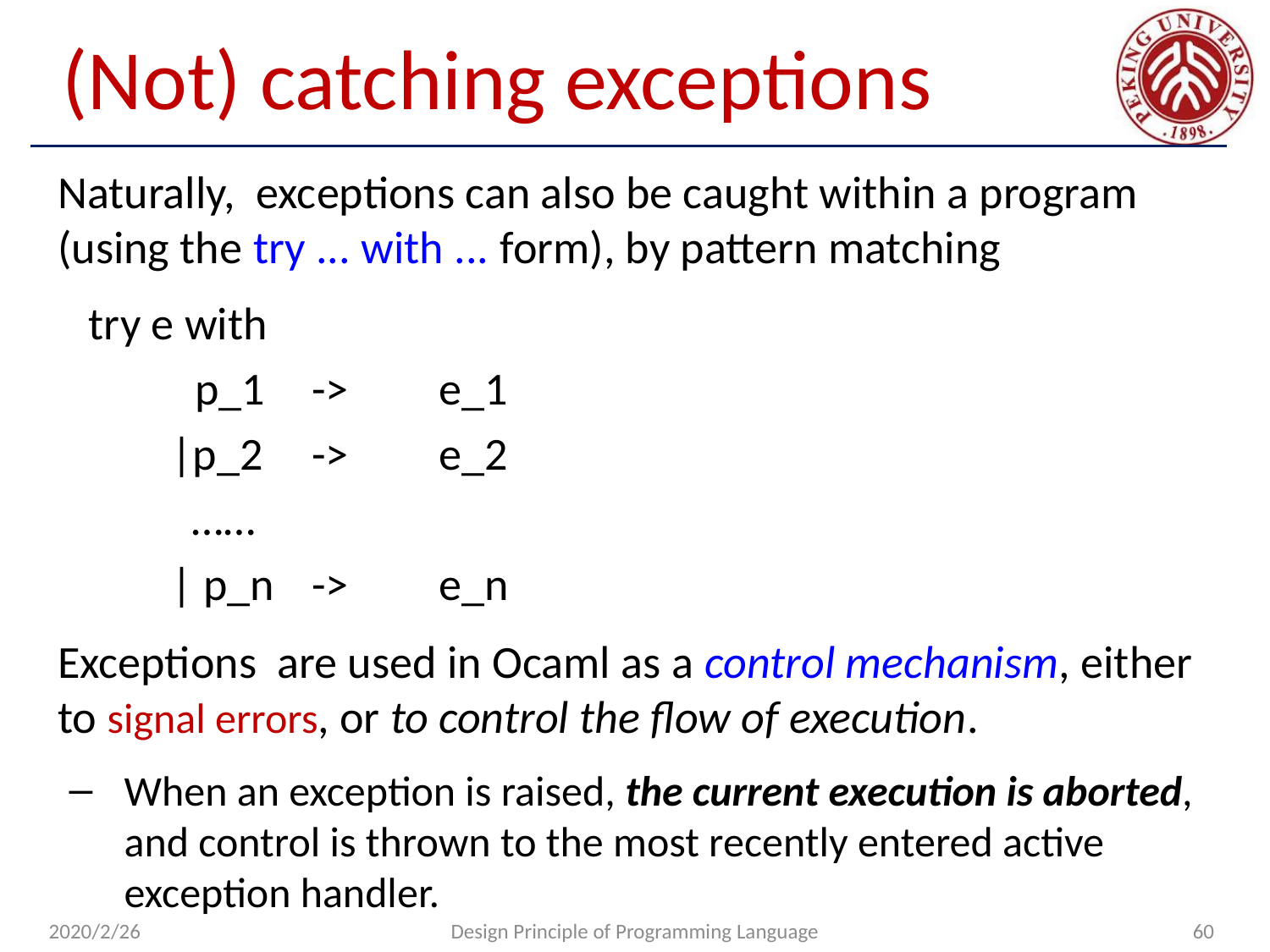

# (Not) catching exceptions
Naturally,  exceptions can also be caught within a program (using the try ... with ... form), by pattern matching
   try e with
	 p_1 	-> 	e_1
           |p_2 	-> 	e_2
             ……
           | p_n 	-> 	e_n

Exceptions  are used in Ocaml as a control mechanism, either to signal errors, or to control the flow of execution.
When an exception is raised, the current execution is aborted, and control is thrown to the most recently entered active exception handler.
2020/2/26
Design Principle of Programming Language
60